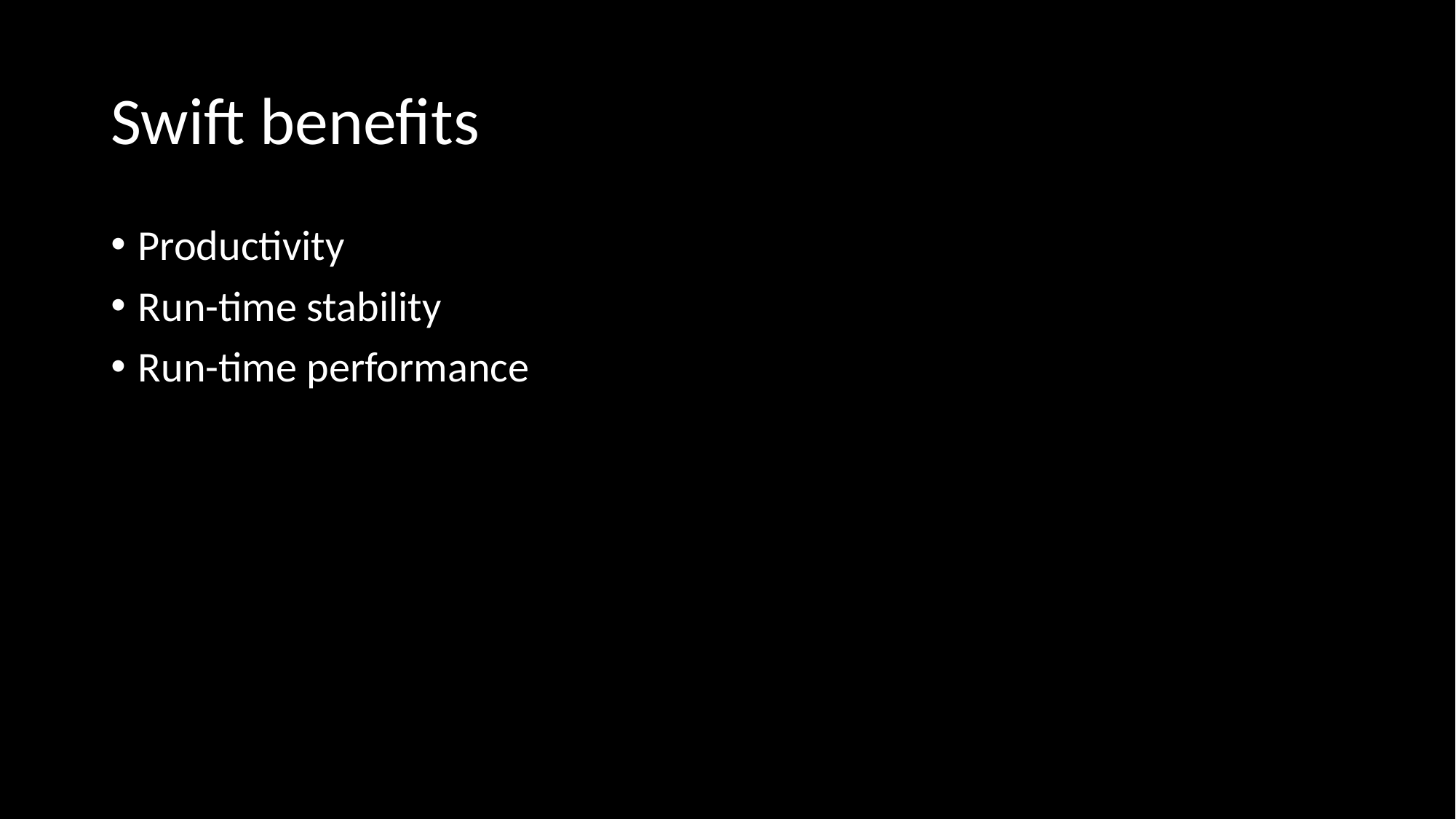

# Swift benefits
Productivity
Run-time stability
Run-time performance